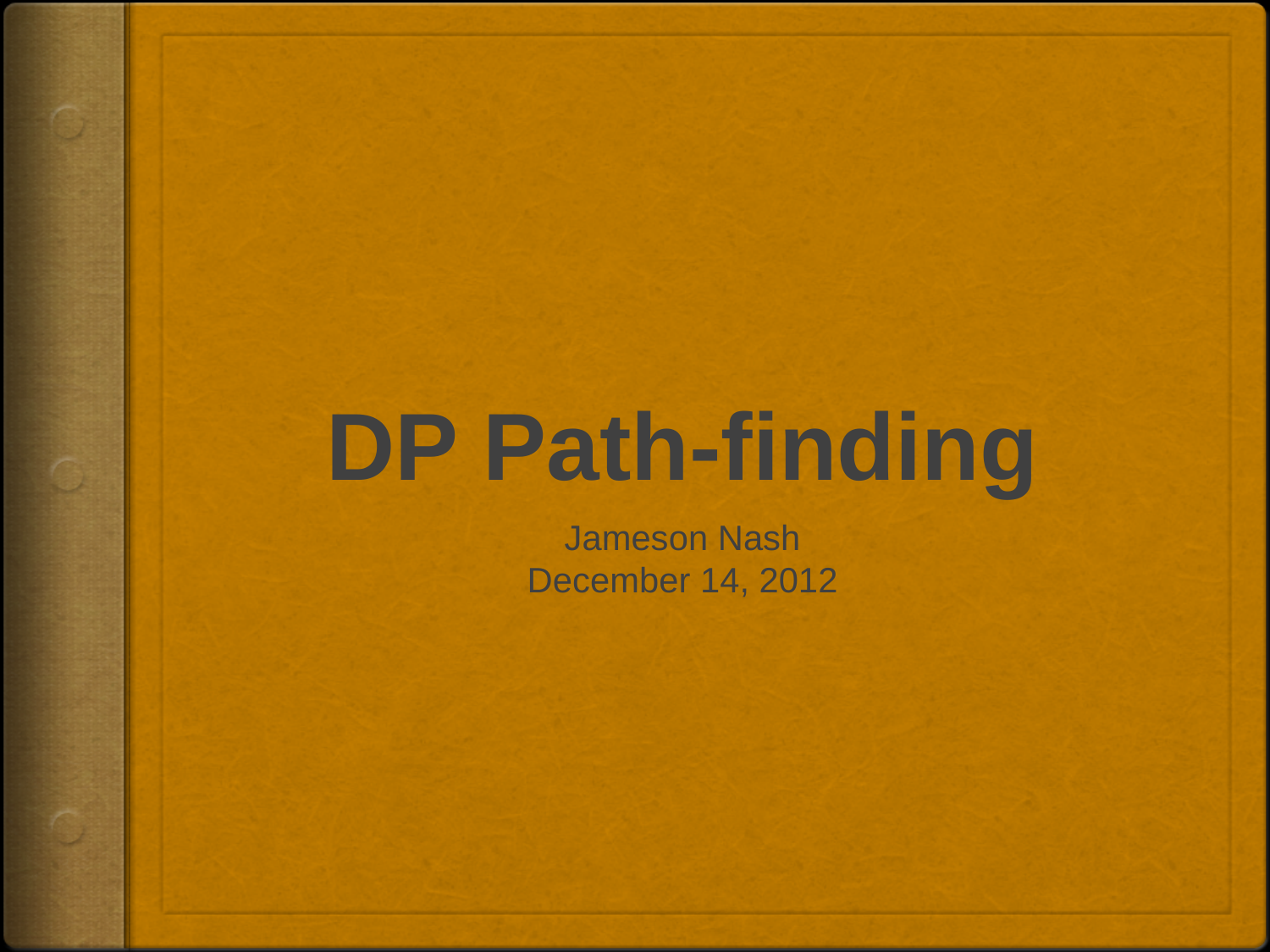

# DP Path-finding
Jameson Nash
December 14, 2012